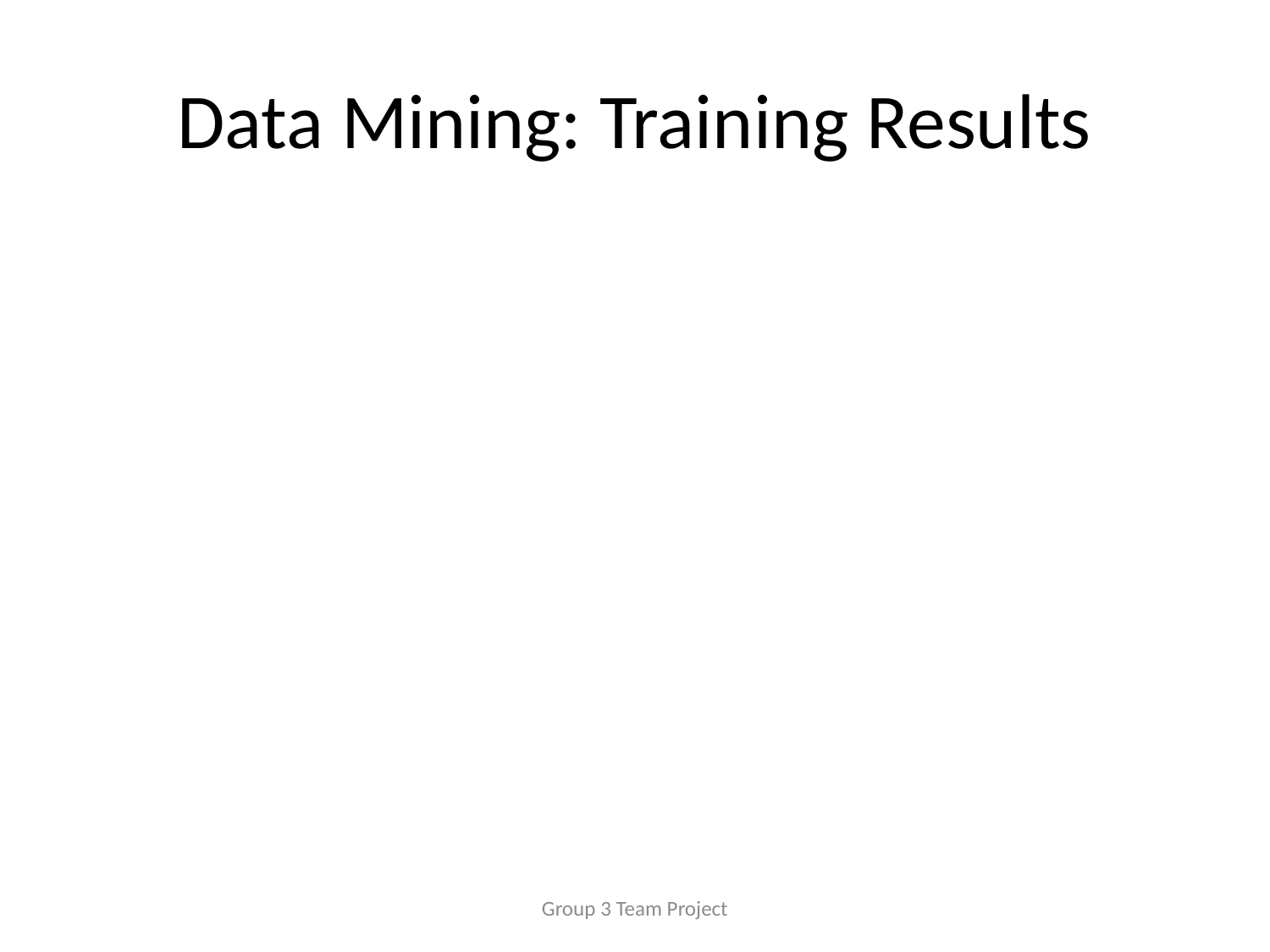

Data Mining: Training Results

Group 3 Team Project